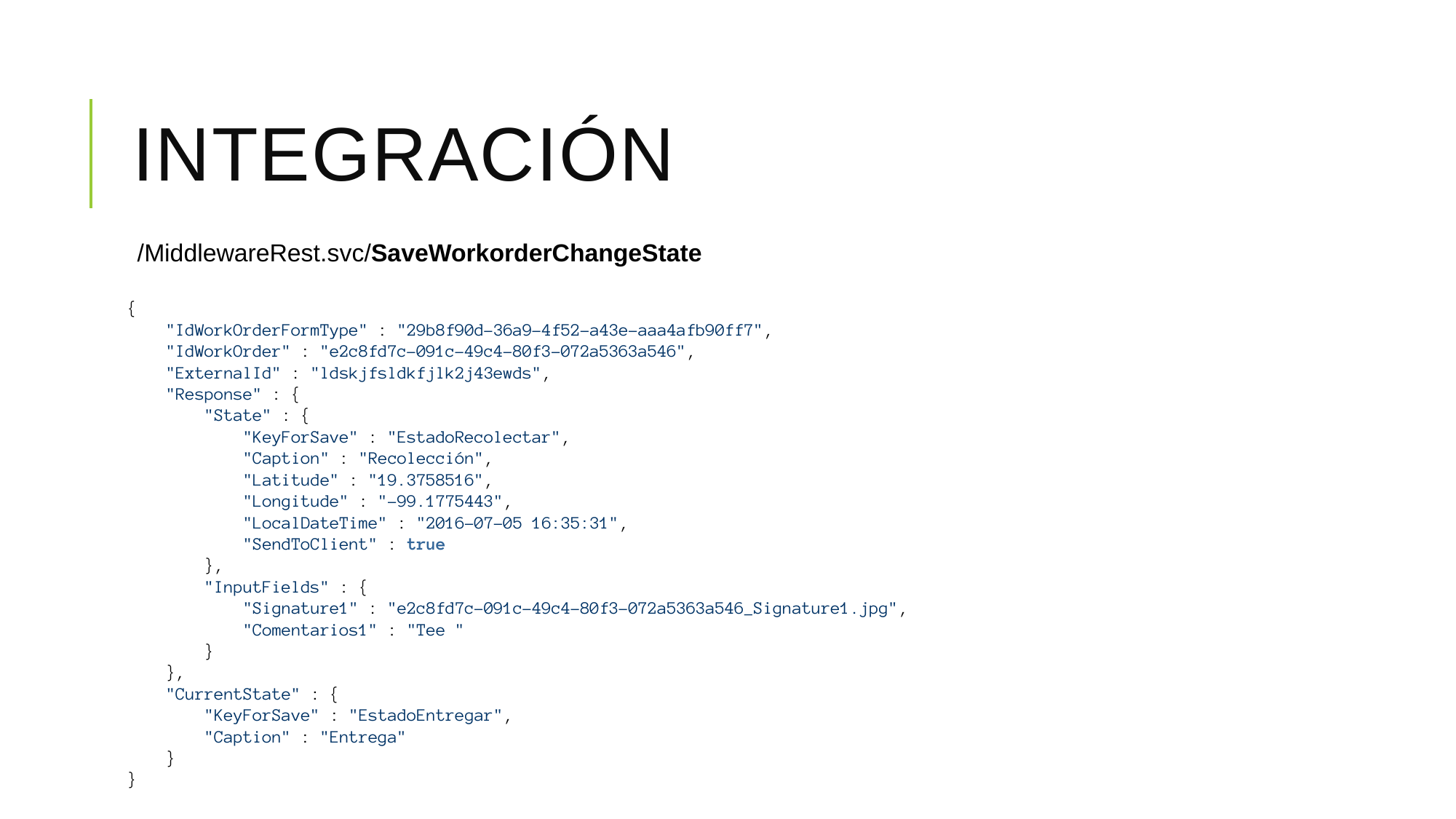

# Integración
/MiddlewareRest.svc/SaveWorkorderChangeState

{
    "IdWorkOrderFormType" : "29b8f90d-36a9-4f52-a43e-aaa4afb90ff7",
    "IdWorkOrder" : "e2c8fd7c-091c-49c4-80f3-072a5363a546",
    "ExternalId" : "ldskjfsldkfjlk2j43ewds",
    "Response" : {
        "State" : {
            "KeyForSave" : "EstadoRecolectar",
            "Caption" : "Recolección",
            "Latitude" : "19.3758516",
            "Longitude" : "-99.1775443",
            "LocalDateTime" : "2016-07-05 16:35:31",
            "SendToClient" : true
        },
        "InputFields" : {
            "Signature1" : "e2c8fd7c-091c-49c4-80f3-072a5363a546_Signature1.jpg",
            "Comentarios1" : "Tee "
        }
    },
    "CurrentState" : {
        "KeyForSave" : "EstadoEntregar",
        "Caption" : "Entrega"
    }
}